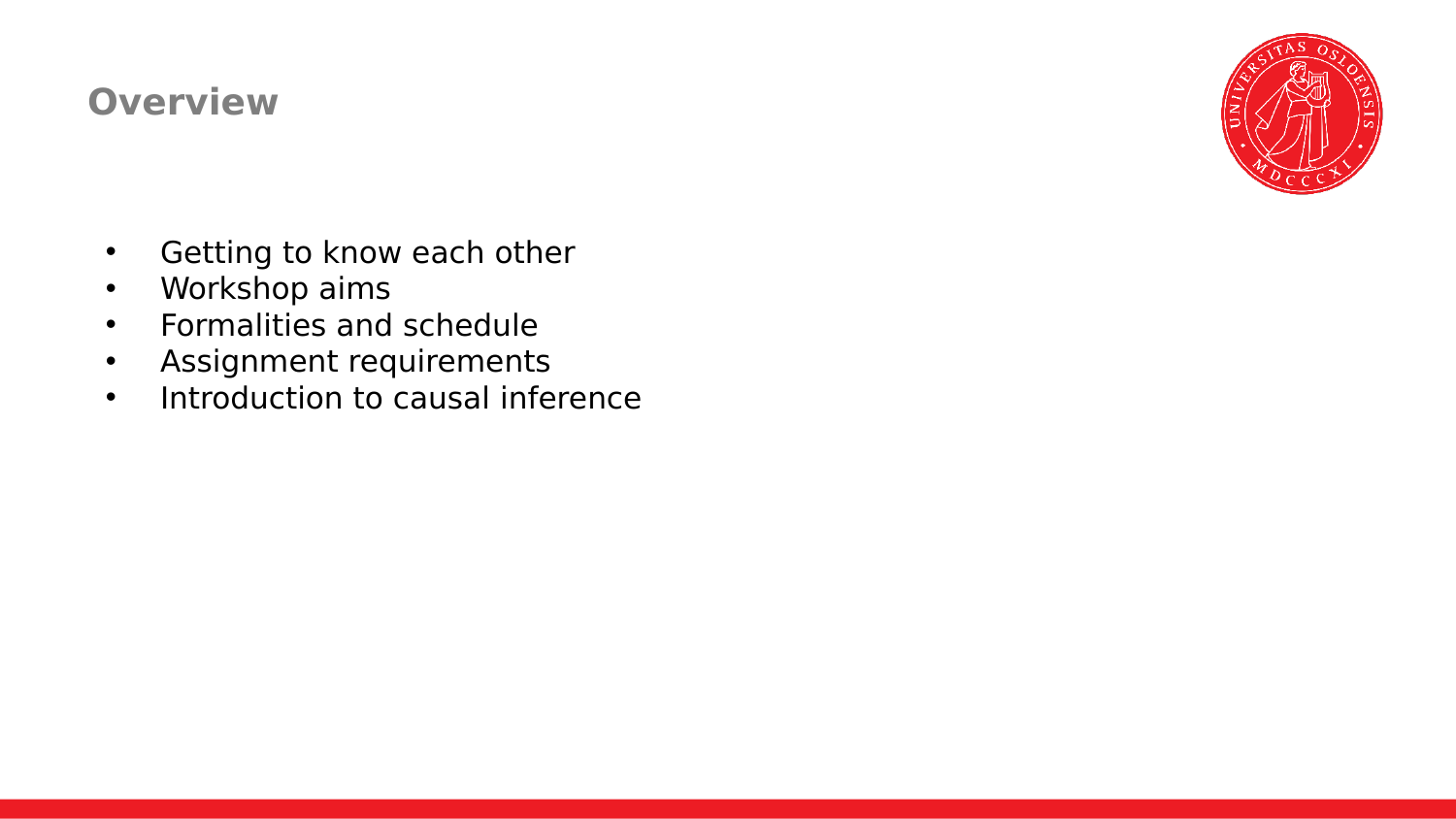

# Overview
Getting to know each other
Workshop aims
Formalities and schedule
Assignment requirements
Introduction to causal inference